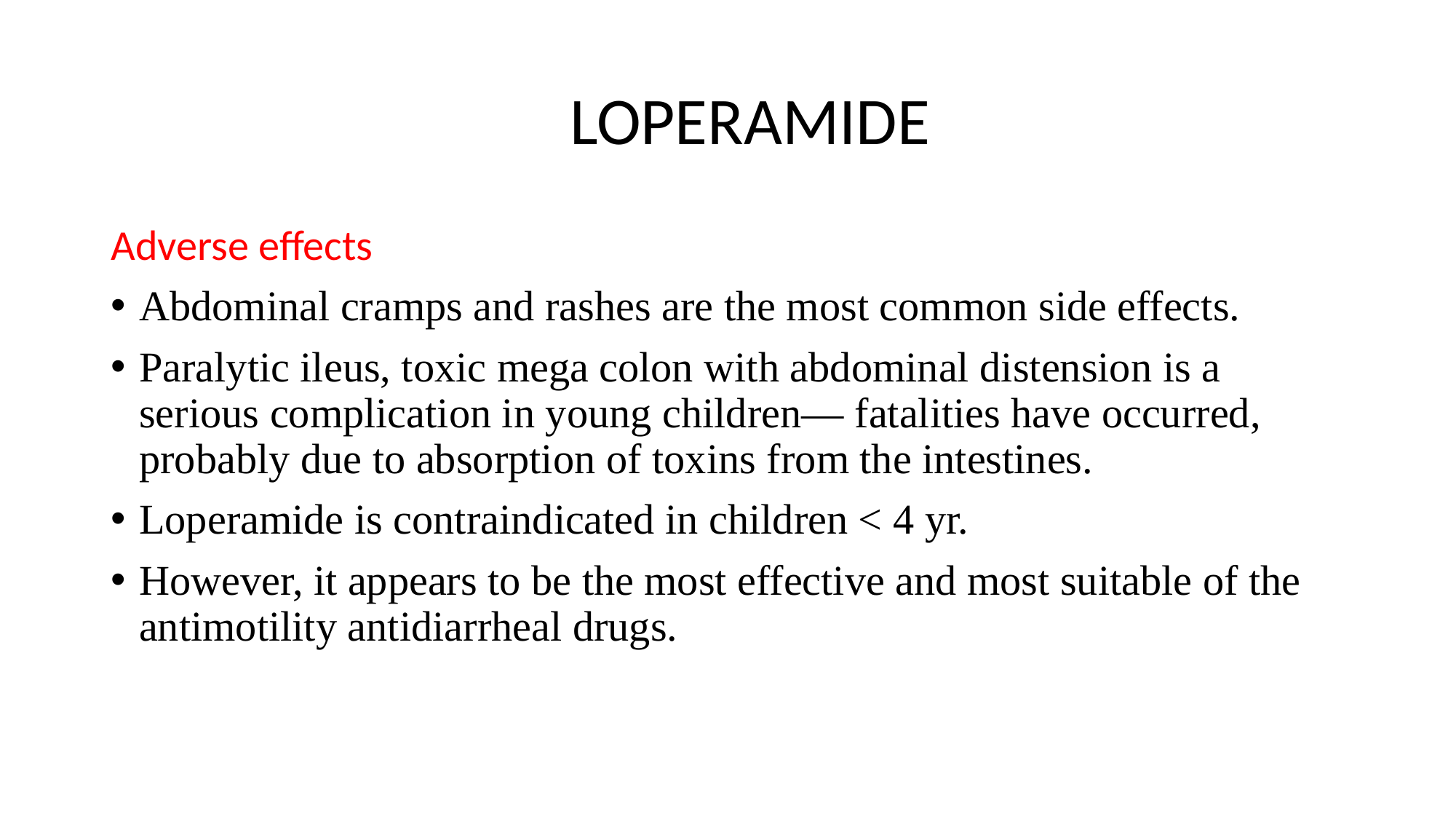

# LOPERAMIDE
Adverse effects
Abdominal cramps and rashes are the most common side effects.
Paralytic ileus, toxic mega colon with abdominal distension is a serious complication in young children— fatalities have occurred, probably due to absorption of toxins from the intestines.
Loperamide is contraindicated in children < 4 yr.
However, it appears to be the most effective and most suitable of the antimotility antidiarrheal drugs.